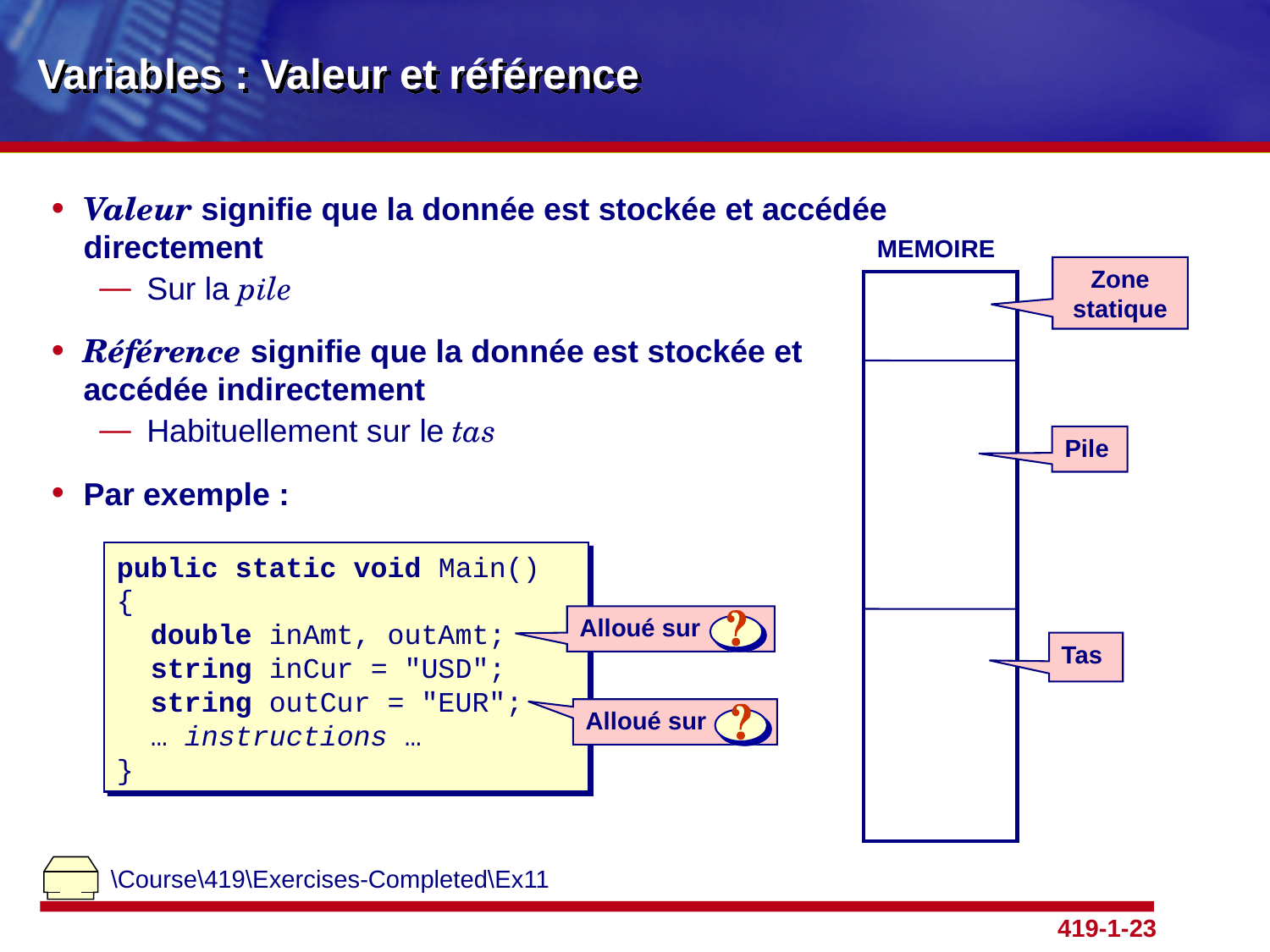

# Variables : Valeur et référence
Valeur signifie que la donnée est stockée et accédée
directement
Sur la pile
Référence signifie que la donnée est stockée et
accédée indirectement
Habituellement sur le tas
Par exemple :
MEMOIRE
Zone statique

Pile
public static void Main()
{
  double inAmt, outAmt;
  string inCur = "USD";
  string outCur = "EUR";
  … instructions …
}
Alloué sur

Tas
Alloué sur

\Course\419\Exercises-Completed\Ex11